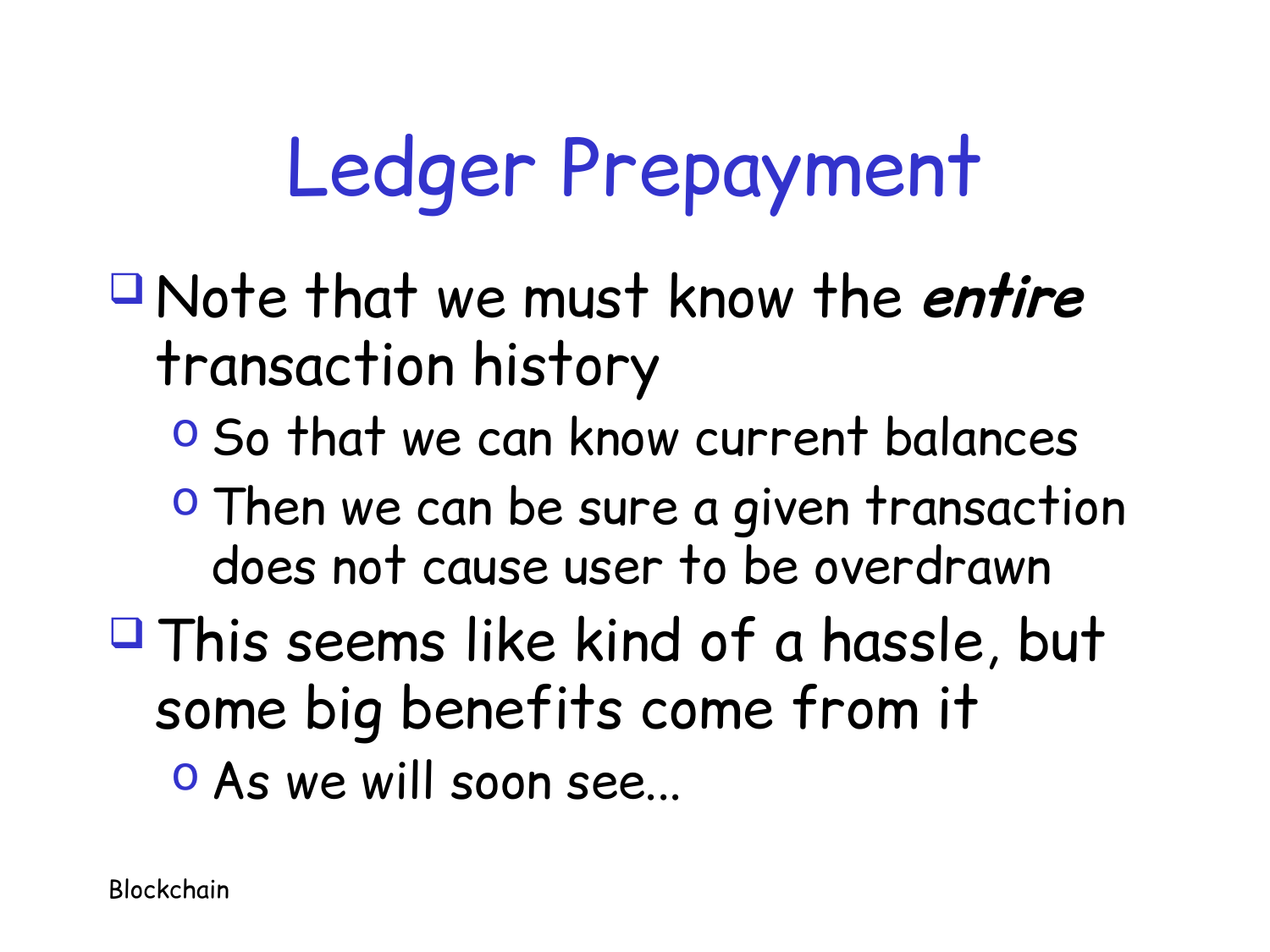

# Ledger Prepayment
Note that we must know the entire transaction history
So that we can know current balances
Then we can be sure a given transaction does not cause user to be overdrawn
This seems like kind of a hassle, but some big benefits come from it
As we will soon see...
Blockchain